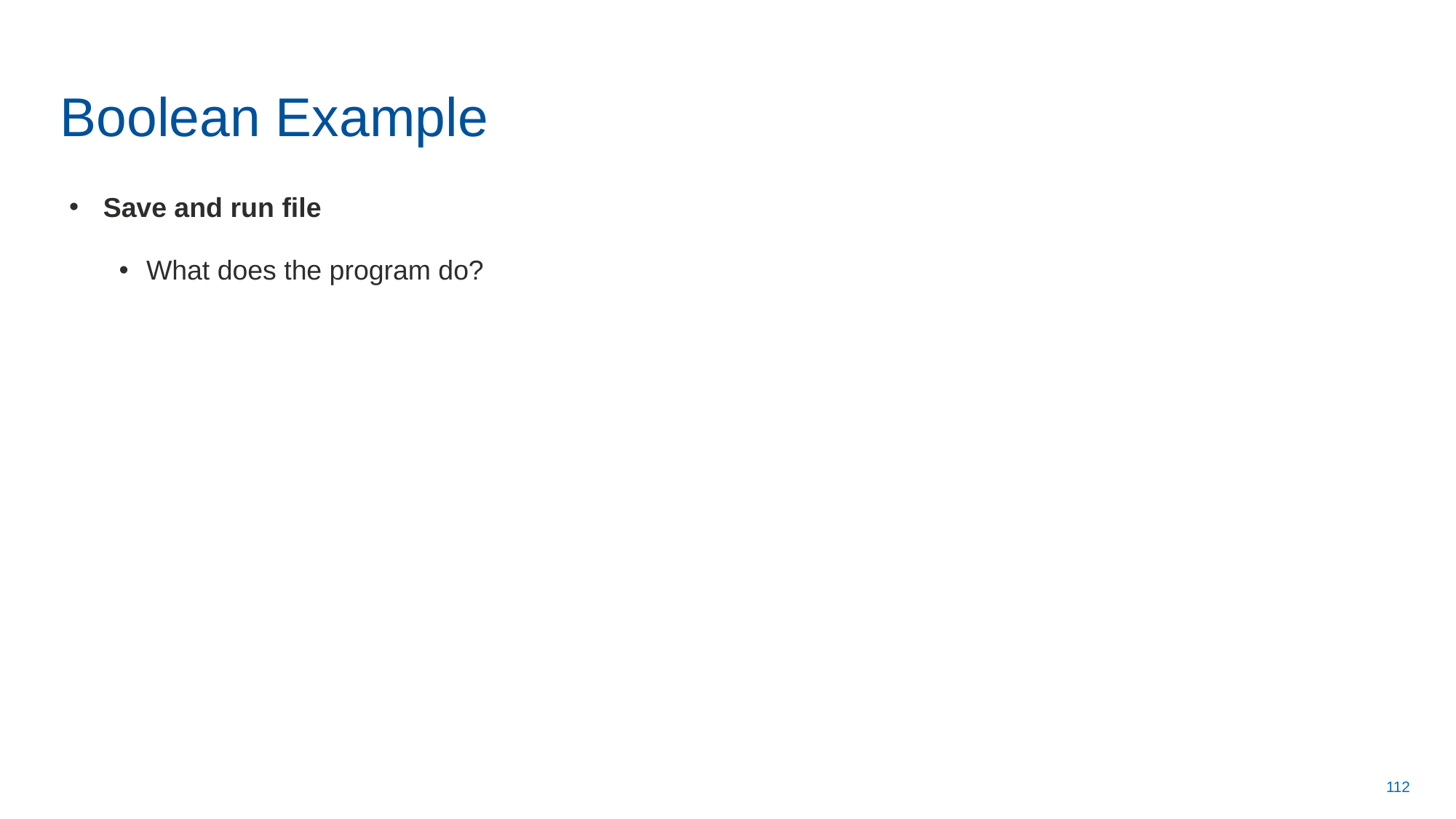

# Boolean Example
Save and run file
What does the program do?